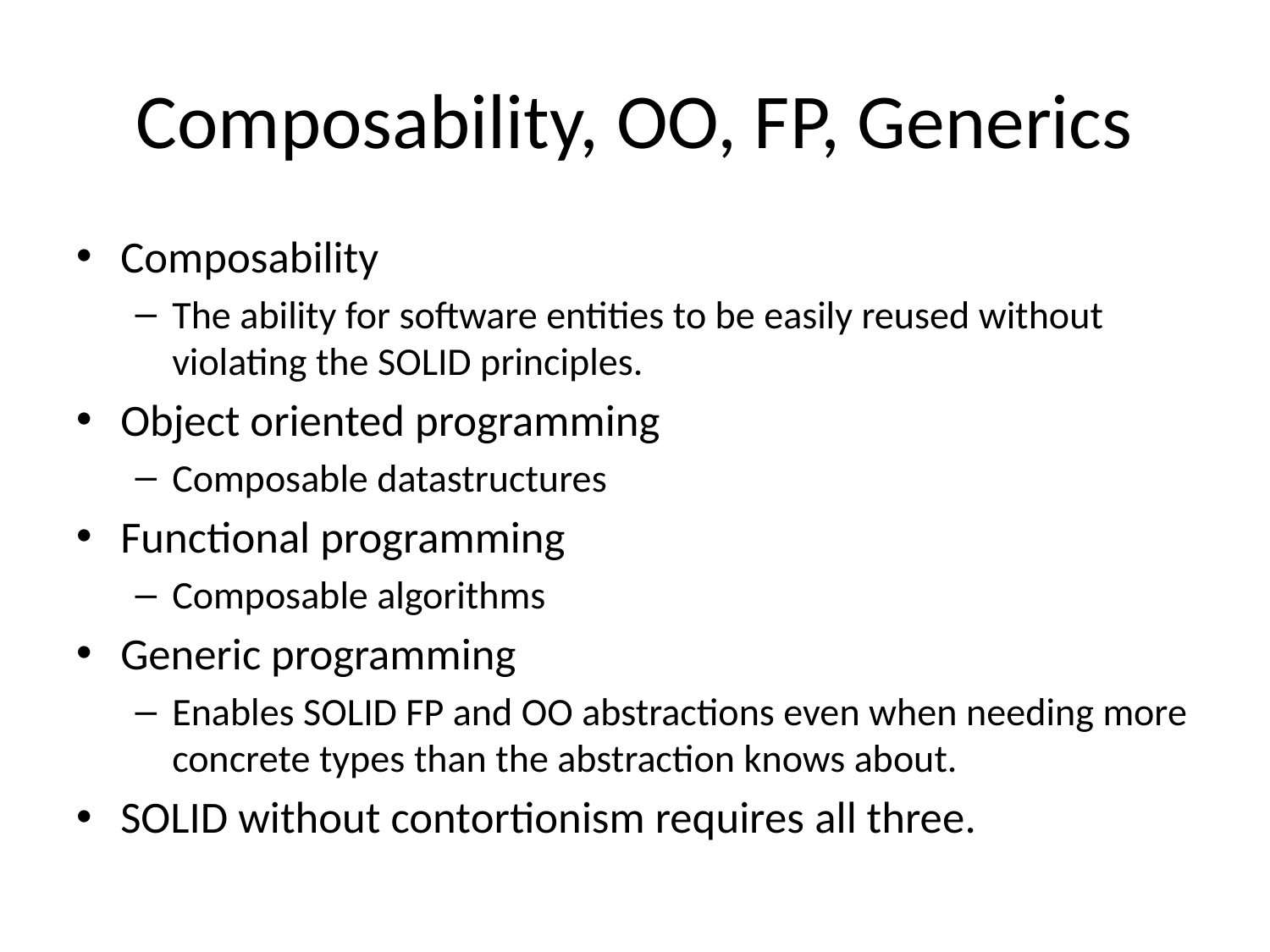

# Composability, OO, FP, Generics
Composability
The ability for software entities to be easily reused without violating the SOLID principles.
Object oriented programming
Composable datastructures
Functional programming
Composable algorithms
Generic programming
Enables SOLID FP and OO abstractions even when needing more concrete types than the abstraction knows about.
SOLID without contortionism requires all three.